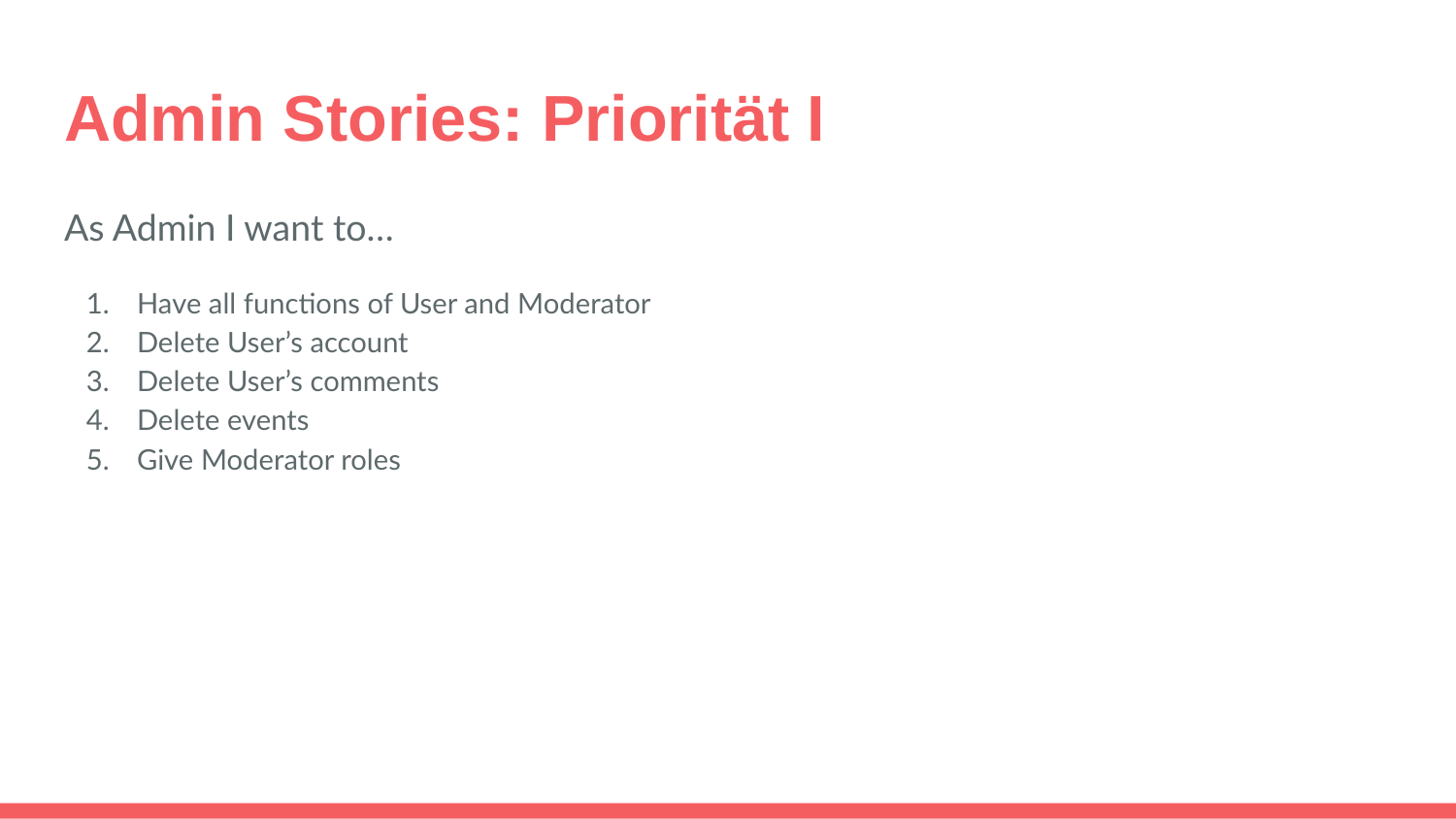

# Admin Stories: Priorität I
As Admin I want to…
Have all functions of User and Moderator
Delete User’s account
Delete User’s comments
Delete events
Give Moderator roles